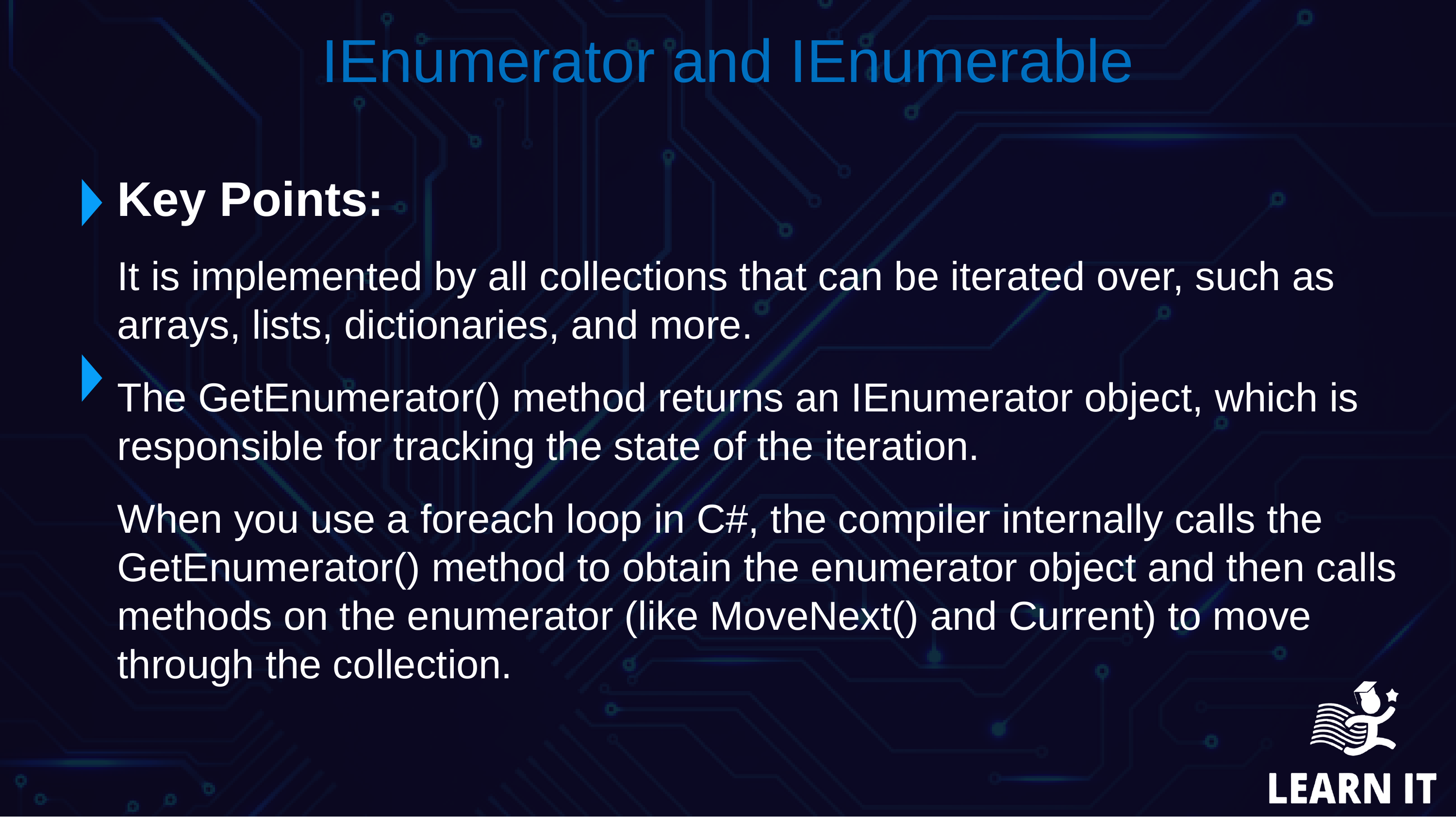

IEnumerator and IEnumerable
Key Points:

It is implemented by all collections that can be iterated over, such as arrays, lists, dictionaries, and more.

The GetEnumerator() method returns an IEnumerator object, which is responsible for tracking the state of the iteration.

When you use a foreach loop in C#, the compiler internally calls the GetEnumerator() method to obtain the enumerator object and then calls methods on the enumerator (like MoveNext() and Current) to move through the collection.